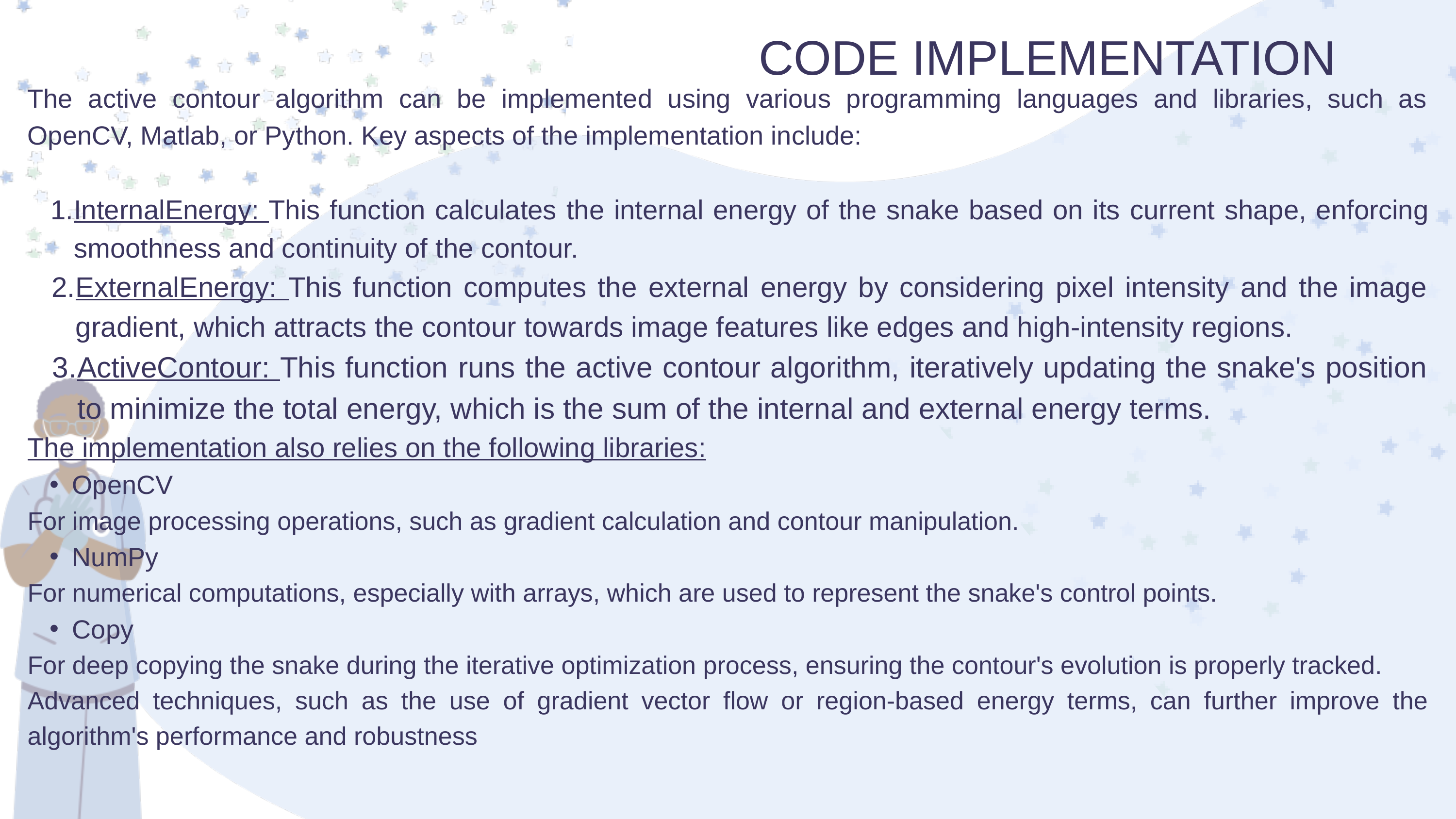

CODE IMPLEMENTATION

The active contour algorithm can be implemented using various programming languages and libraries, such as OpenCV, Matlab, or Python. Key aspects of the implementation include:

InternalEnergy: This function calculates the internal energy of the snake based on its current shape, enforcing smoothness and continuity of the contour.
ExternalEnergy: This function computes the external energy by considering pixel intensity and the image gradient, which attracts the contour towards image features like edges and high-intensity regions.
ActiveContour: This function runs the active contour algorithm, iteratively updating the snake's position to minimize the total energy, which is the sum of the internal and external energy terms.
The implementation also relies on the following libraries:
OpenCV
For image processing operations, such as gradient calculation and contour manipulation.
NumPy
For numerical computations, especially with arrays, which are used to represent the snake's control points.
Copy
For deep copying the snake during the iterative optimization process, ensuring the contour's evolution is properly tracked.
Advanced techniques, such as the use of gradient vector flow or region-based energy terms, can further improve the algorithm's performance and robustness